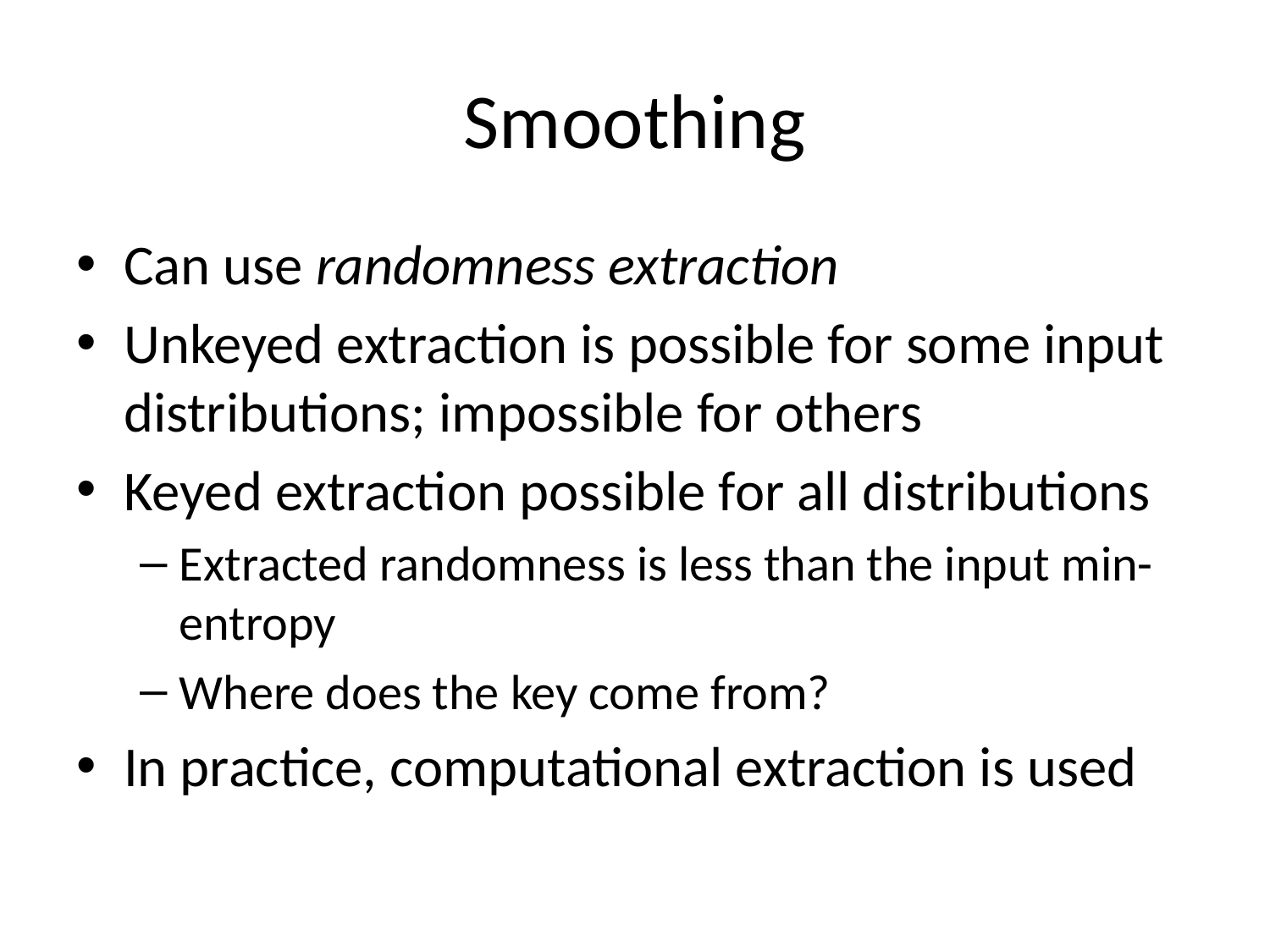

# Smoothing
Can use randomness extraction
Unkeyed extraction is possible for some input distributions; impossible for others
Keyed extraction possible for all distributions
Extracted randomness is less than the input min-entropy
Where does the key come from?
In practice, computational extraction is used